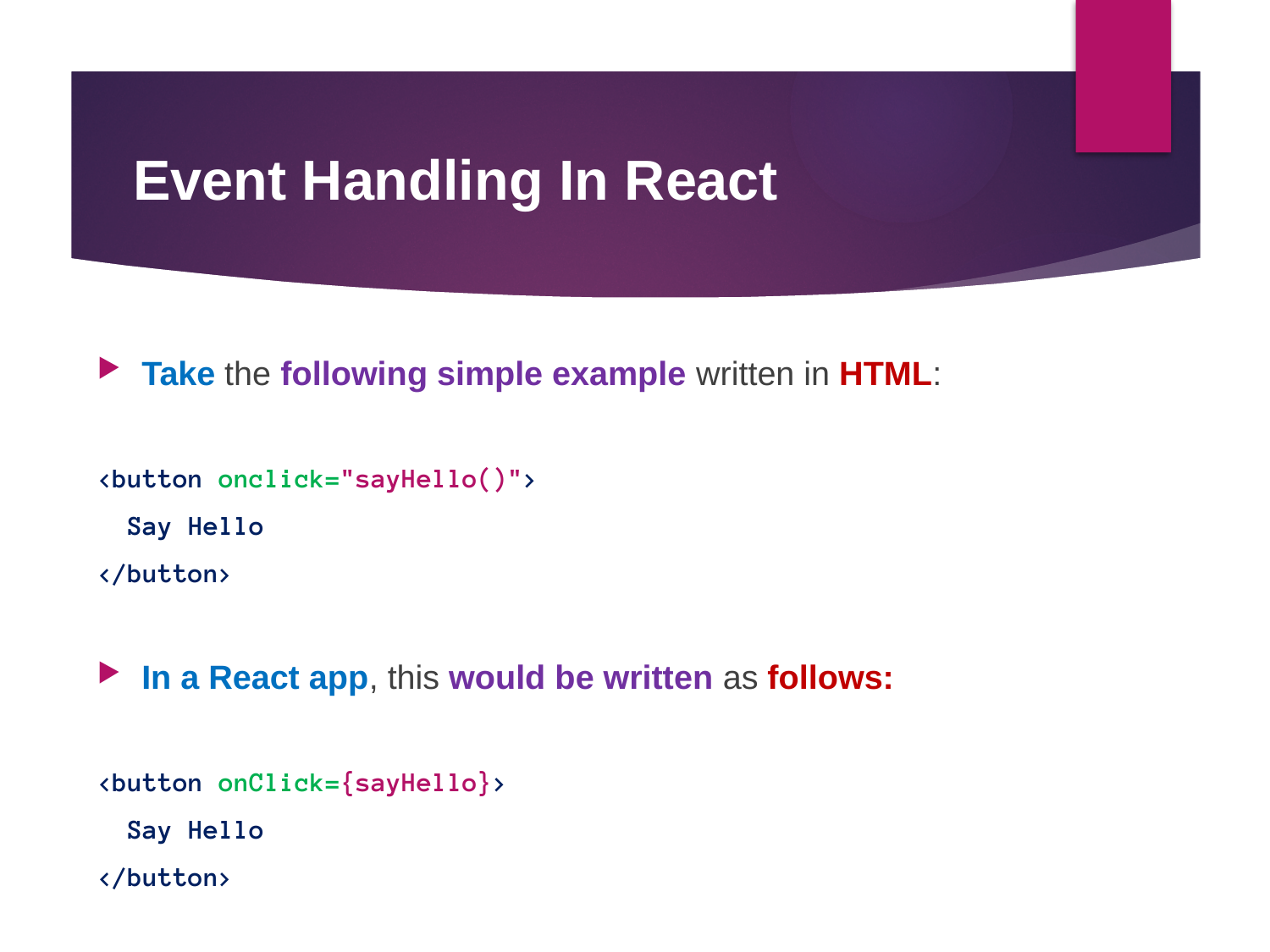

#
Event Handling In React
Take the following simple example written in HTML:

<button onclick="sayHello()">
  Say Hello
</button>

In a React app, this would be written as follows:

<button onClick={sayHello}>
  Say Hello
</button>